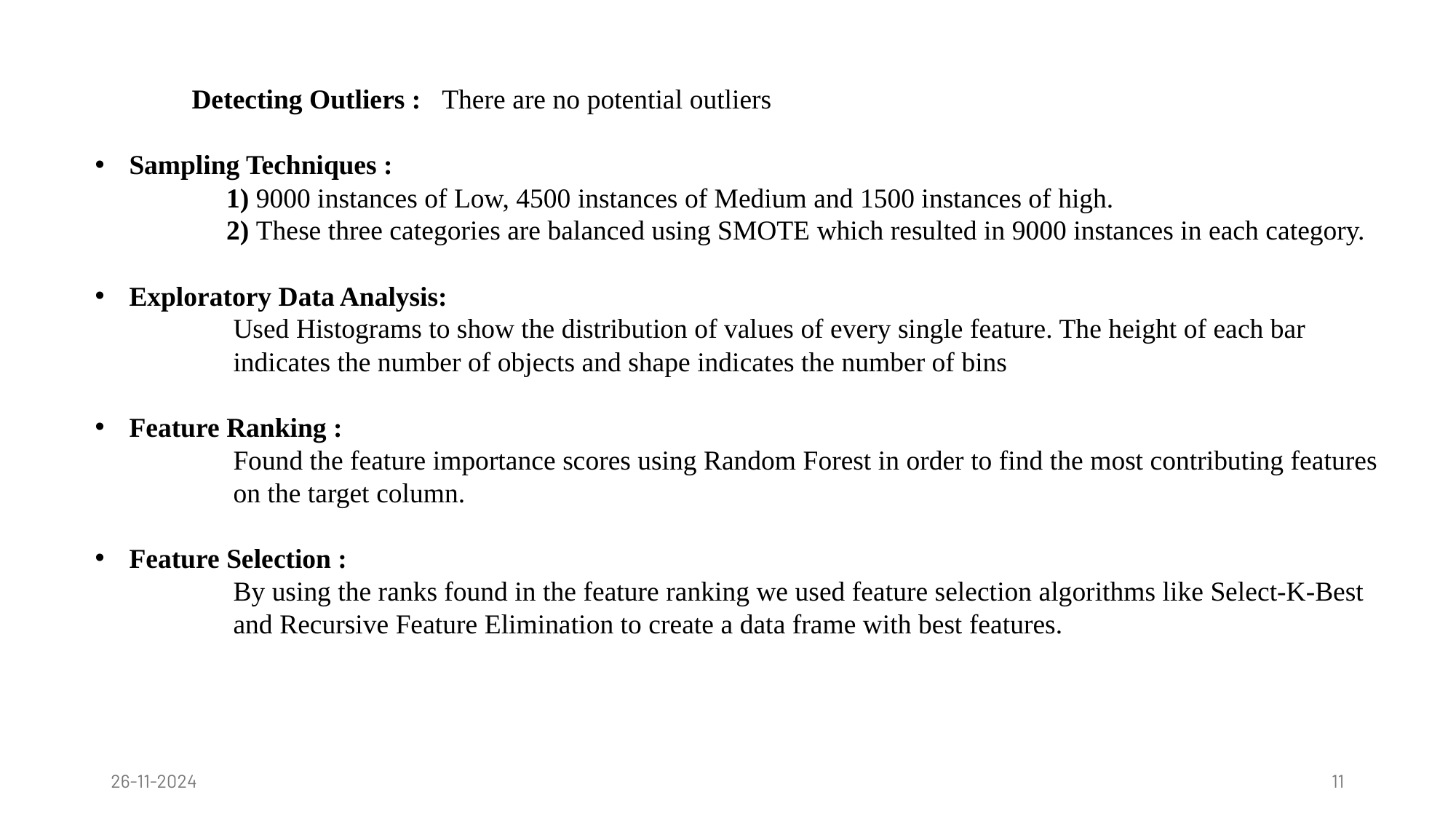

Detecting Outliers :   There are no potential outliers

Sampling Techniques :
                   1) 9000 instances of Low, 4500 instances of Medium and 1500 instances of high.
                   2) These three categories are balanced using SMOTE which resulted in 9000 instances in each category.

Exploratory Data Analysis:
                    Used Histograms to show the distribution of values of every single feature. The height of each bar
                    indicates the number of objects and shape indicates the number of bins

Feature Ranking :
                    Found the feature importance scores using Random Forest in order to find the most contributing features
                    on the target column.

Feature Selection :
                    By using the ranks found in the feature ranking we used feature selection algorithms like Select-K-Best
                    and Recursive Feature Elimination to create a data frame with best features.

26-11-2024
11